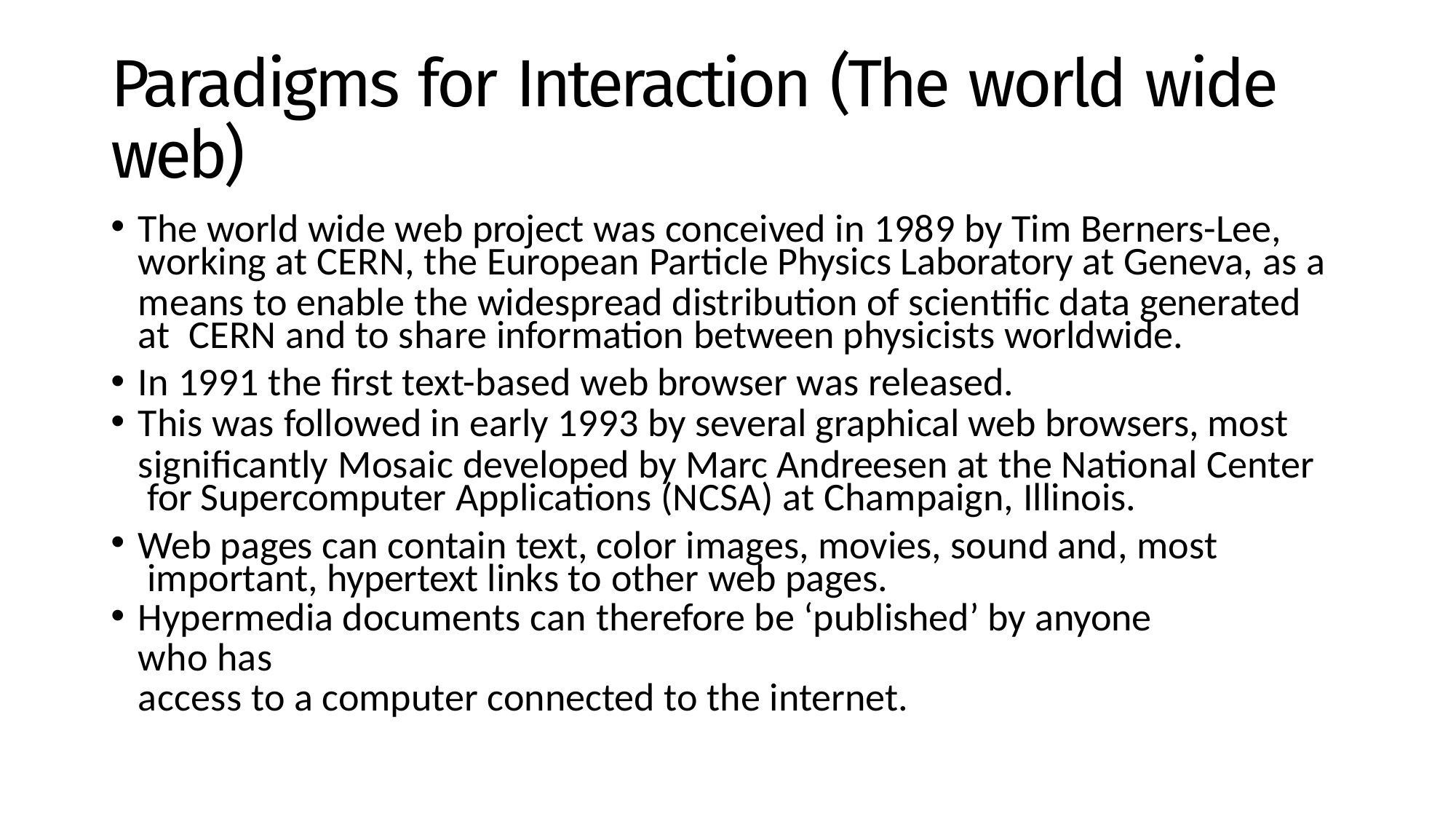

# Paradigms for Interaction (The world wide  web)
The world wide web project was conceived in 1989 by Tim Berners-Lee,
working at CERN, the European Particle Physics Laboratory at Geneva, as a
means to enable the widespread distribution of scientific data generated at  CERN and to share information between physicists worldwide.
In 1991 the first text-based web browser was released.
This was followed in early 1993 by several graphical web browsers, most
significantly Mosaic developed by Marc Andreesen at the National Center  for Supercomputer Applications (NCSA) at Champaign, Illinois.
Web pages can contain text, color images, movies, sound and, most  important, hypertext links to other web pages.
Hypermedia documents can therefore be ‘published’ by anyone who has
access to a computer connected to the internet.